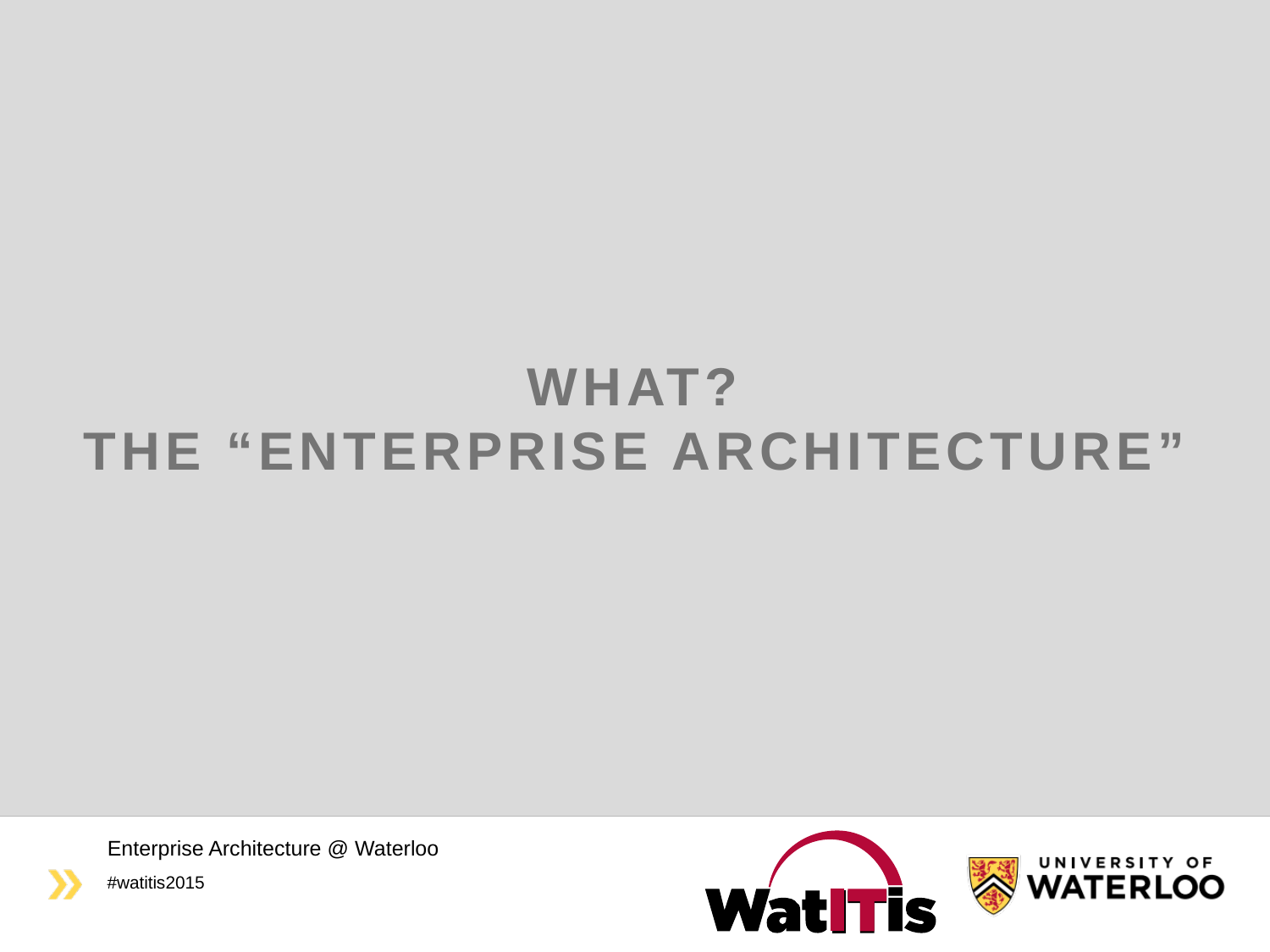

# WHAT? The “Enterprise Architecture”
Enterprise Architecture @ Waterloo